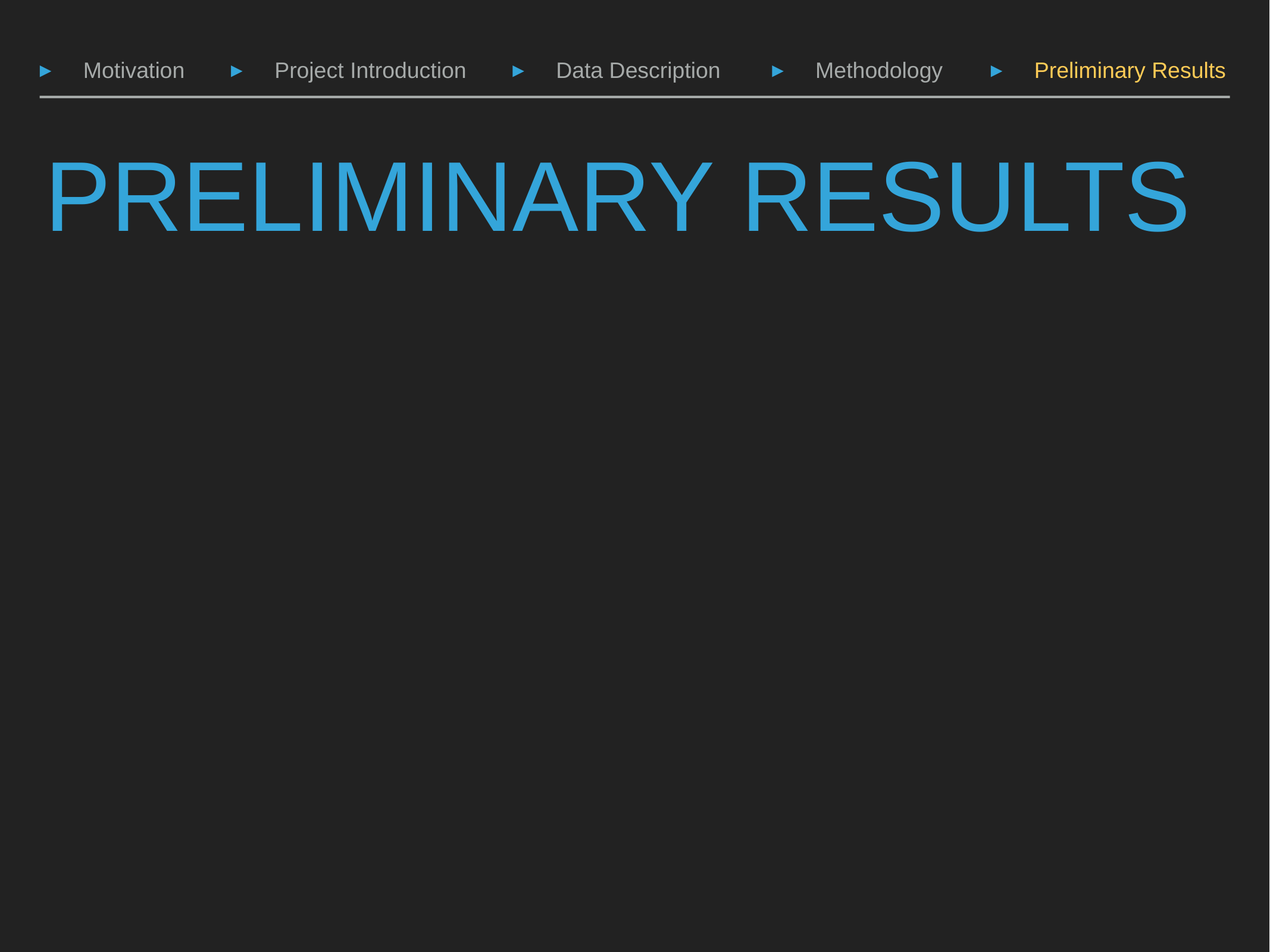

Motivation
Project Introduction
Data Description
Methodology
Preliminary Results
# PRELIMINARY RESULTS